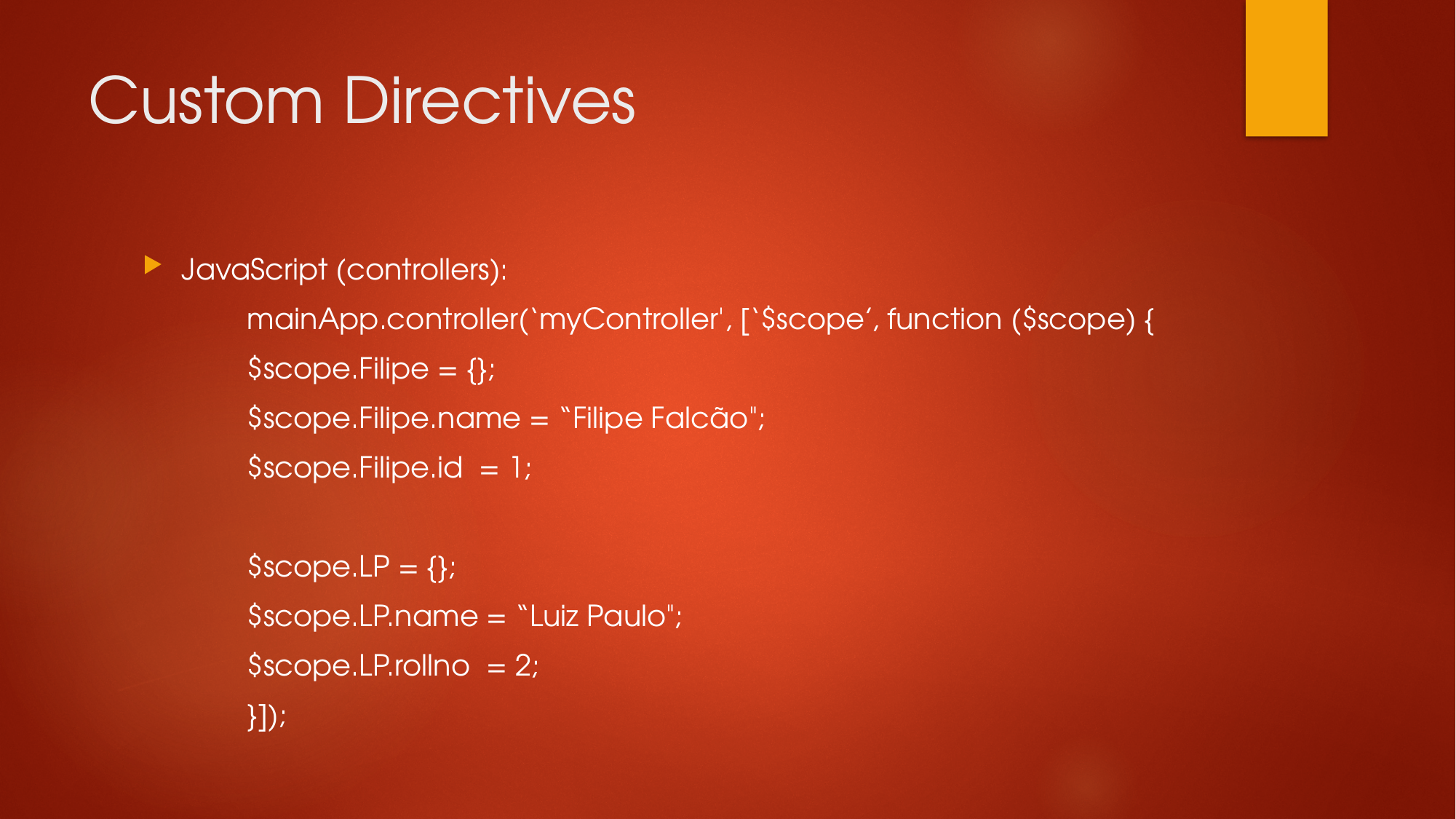

# Custom Directives
JavaScript (controllers):
	mainApp.controller(‘myController', [‘$scope’, function ($scope) {
      		$scope.Filipe = {};
      		$scope.Filipe.name = “Filipe Falcão";
      		$scope.Filipe.id  = 1;

      		$scope.LP = {};
      		$scope.LP.name = “Luiz Paulo";
      		$scope.LP.rollno  = 2;
	}]);